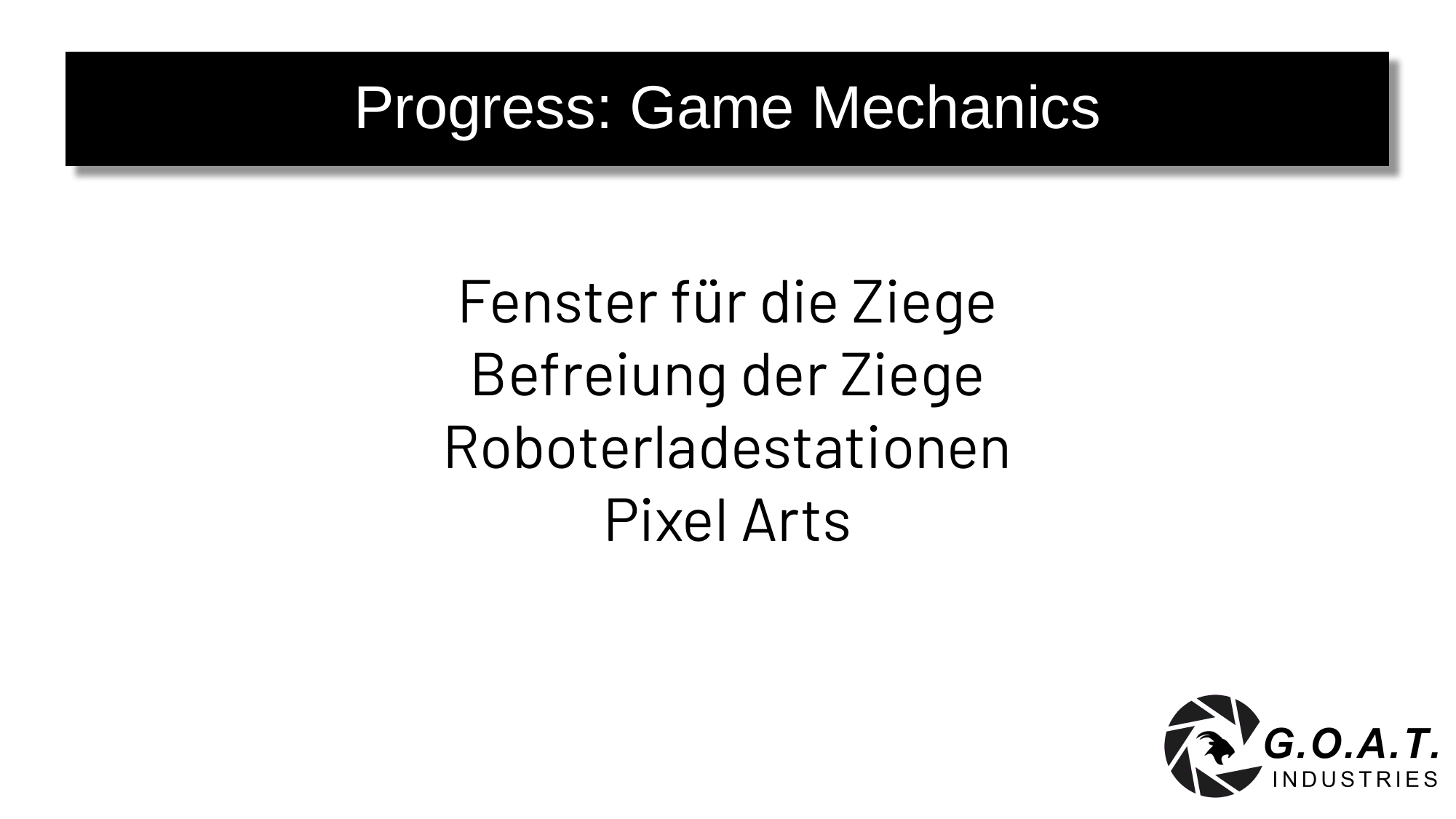

Progress: Game Mechanics
Fenster für die Ziege
Befreiung der Ziege
Roboterladestationen
Pixel Arts